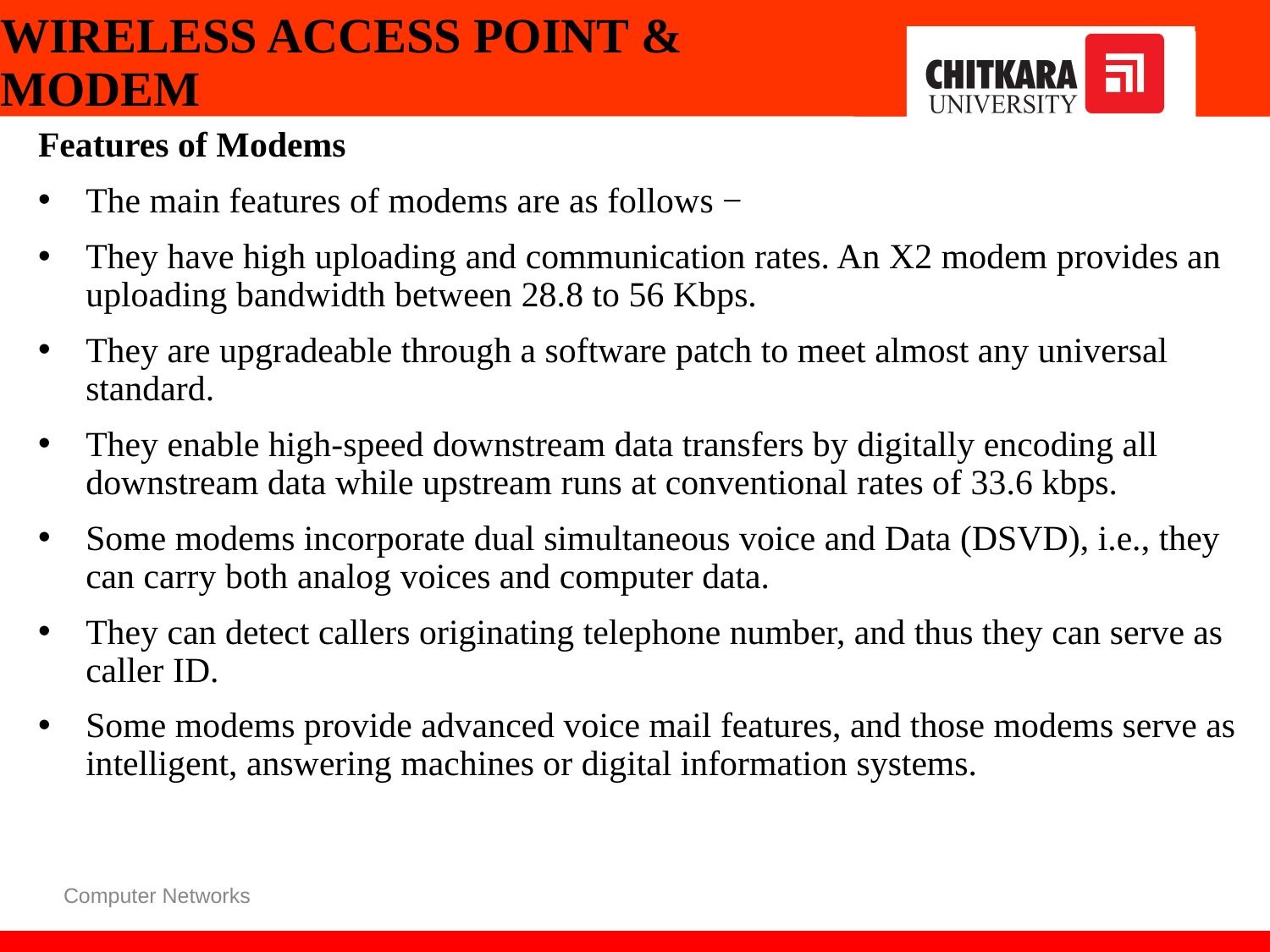

# WIRELESS ACCESS POINT & MODEM
Features of Modems
The main features of modems are as follows −
They have high uploading and communication rates. An X2 modem provides an uploading bandwidth between 28.8 to 56 Kbps.
They are upgradeable through a software patch to meet almost any universal standard.
They enable high-speed downstream data transfers by digitally encoding all downstream data while upstream runs at conventional rates of 33.6 kbps.
Some modems incorporate dual simultaneous voice and Data (DSVD), i.e., they can carry both analog voices and computer data.
They can detect callers originating telephone number, and thus they can serve as caller ID.
Some modems provide advanced voice mail features, and those modems serve as intelligent, answering machines or digital information systems.

Computer Networks